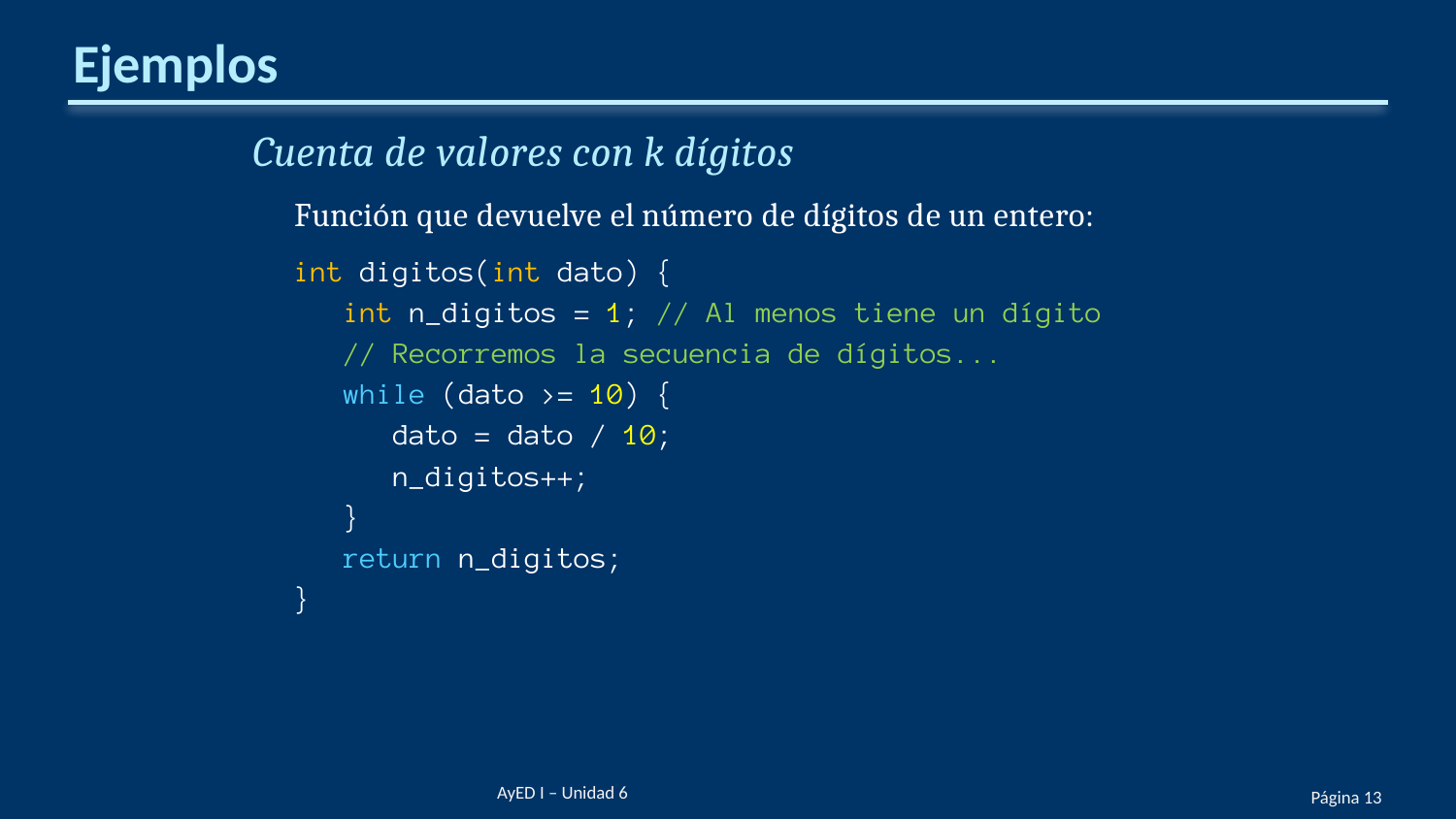

# Ejemplos
Cuenta de valores con k dígitos
Función que devuelve el número de dígitos de un entero:
int digitos(int dato) {
   int n_digitos = 1; // Al menos tiene un dígito
   // Recorremos la secuencia de dígitos...
   while (dato >= 10) {
      dato = dato / 10;
      n_digitos++;
   }
   return n_digitos;
}
AyED I – Unidad 6
Página 13